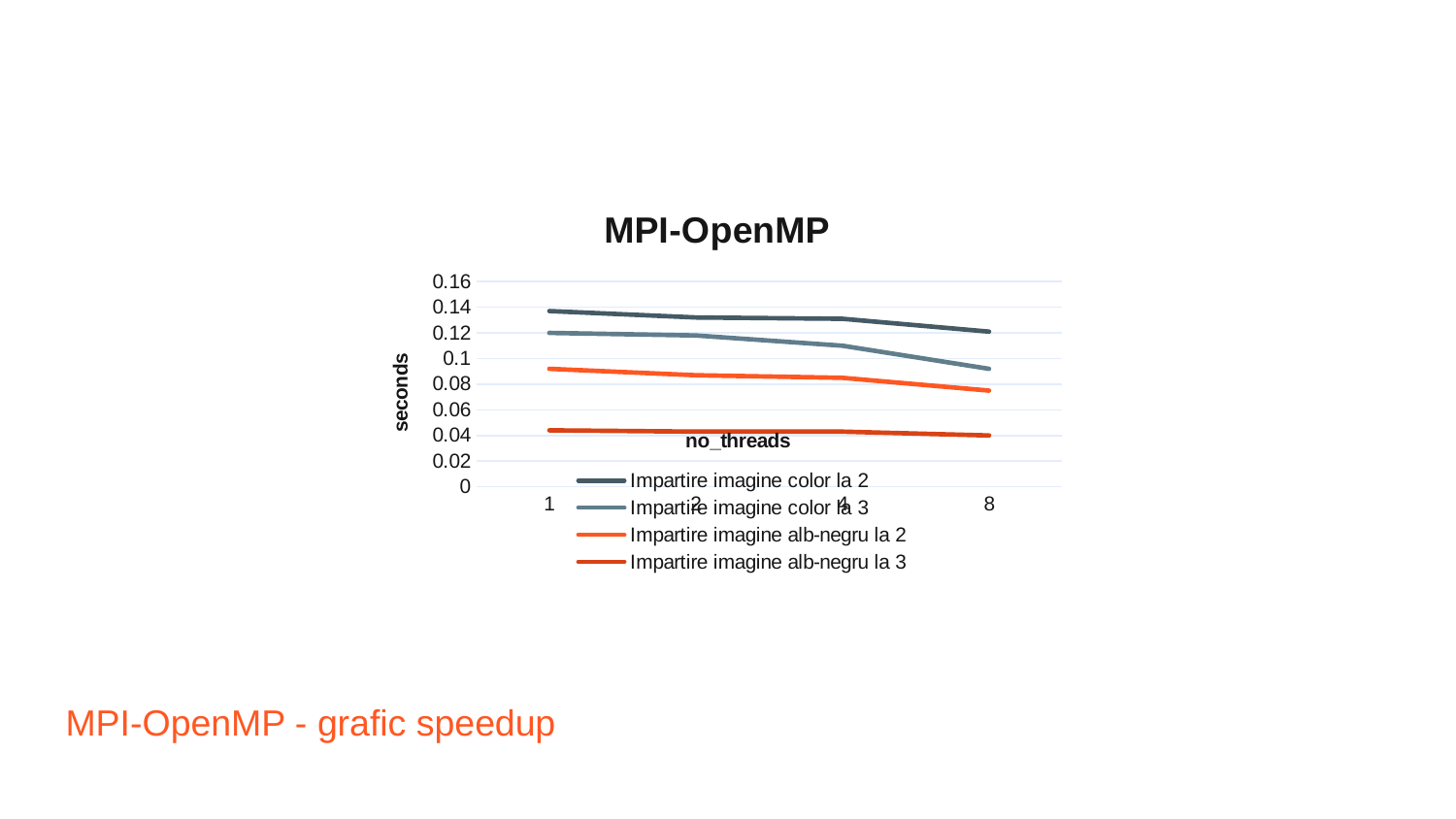

### Chart: MPI-OpenMP

| Category | Impartire imagine color la 2 | Impartire imagine color la 3 | Impartire imagine alb-negru la 2 | Impartire imagine alb-negru la 3 |
|---|---|---|---|---|
| 1 | 0.137 | 0.12000000000000002 | 0.09200000000000003 | 0.044 |
| 2 | 0.132 | 0.11799999999999998 | 0.08700000000000002 | 0.043000000000000003 |
| 4 | 0.131 | 0.11 | 0.085 | 0.043000000000000003 |
| 8 | 0.12100000000000002 | 0.09200000000000003 | 0.07500000000000001 | 0.04000000000000002 |
MPI-OpenMP - grafic speedup